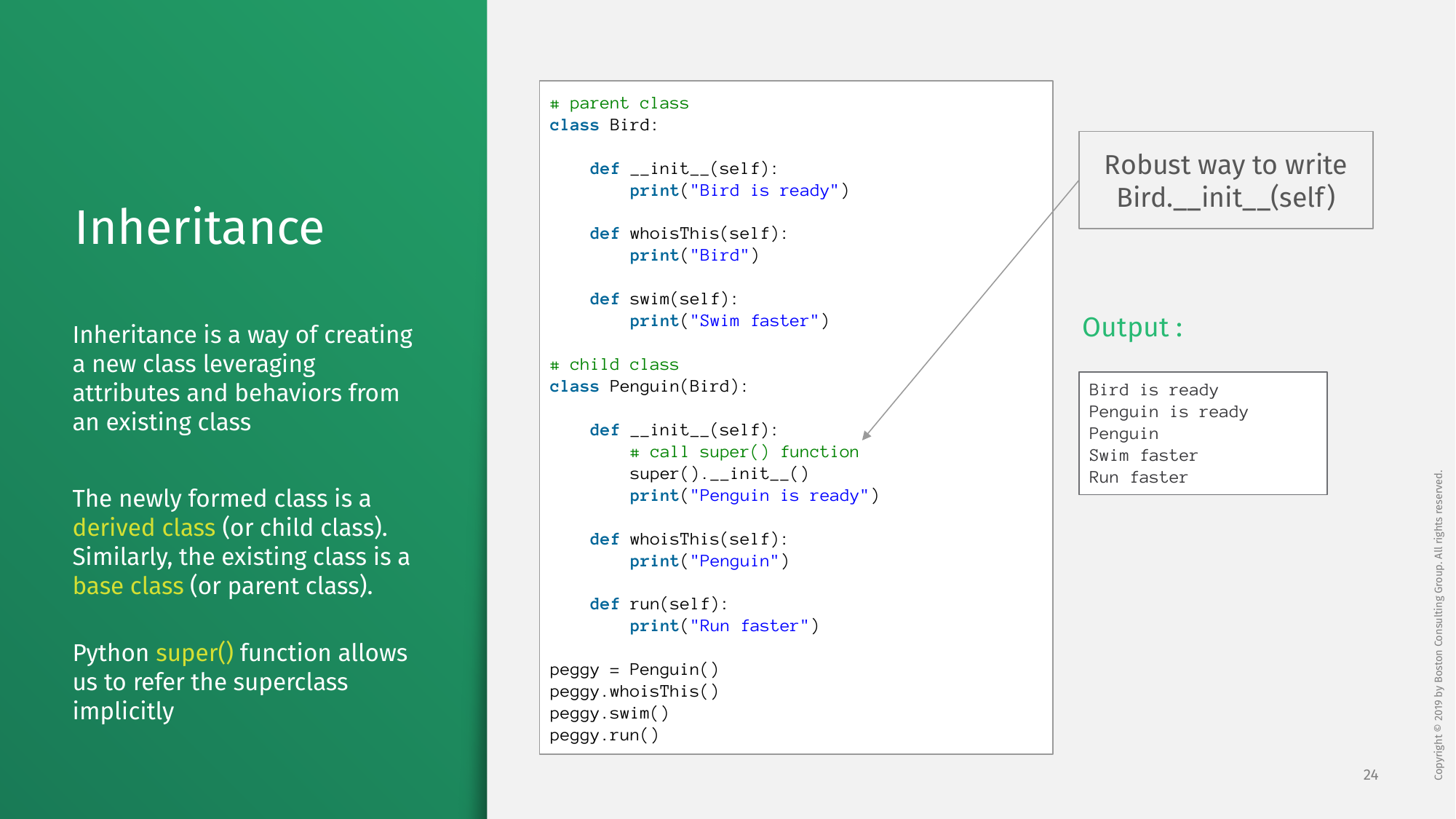

# parent class
class Bird:

    def __init__(self):
        print("Bird is ready")

    def whoisThis(self):
        print("Bird")

    def swim(self):
        print("Swim faster")

# child class
class Penguin(Bird):

    def __init__(self):
        # call super() function
        super().__init__()
        print("Penguin is ready")

    def whoisThis(self):
        print("Penguin")

    def run(self):
        print("Run faster")

peggy = Penguin()
peggy.whoisThis()
peggy.swim()
peggy.run()
Robust way to write Bird.__init__(self)
# Inheritance
Inheritance is a way of creating a new class leveraging attributes and behaviors from an existing class

The newly formed class is a derived class (or child class). Similarly, the existing class is a base class (or parent class).

Python super() function allows us to refer the superclass implicitly
Output :
Bird is ready
Penguin is ready
Penguin
Swim faster
Run faster